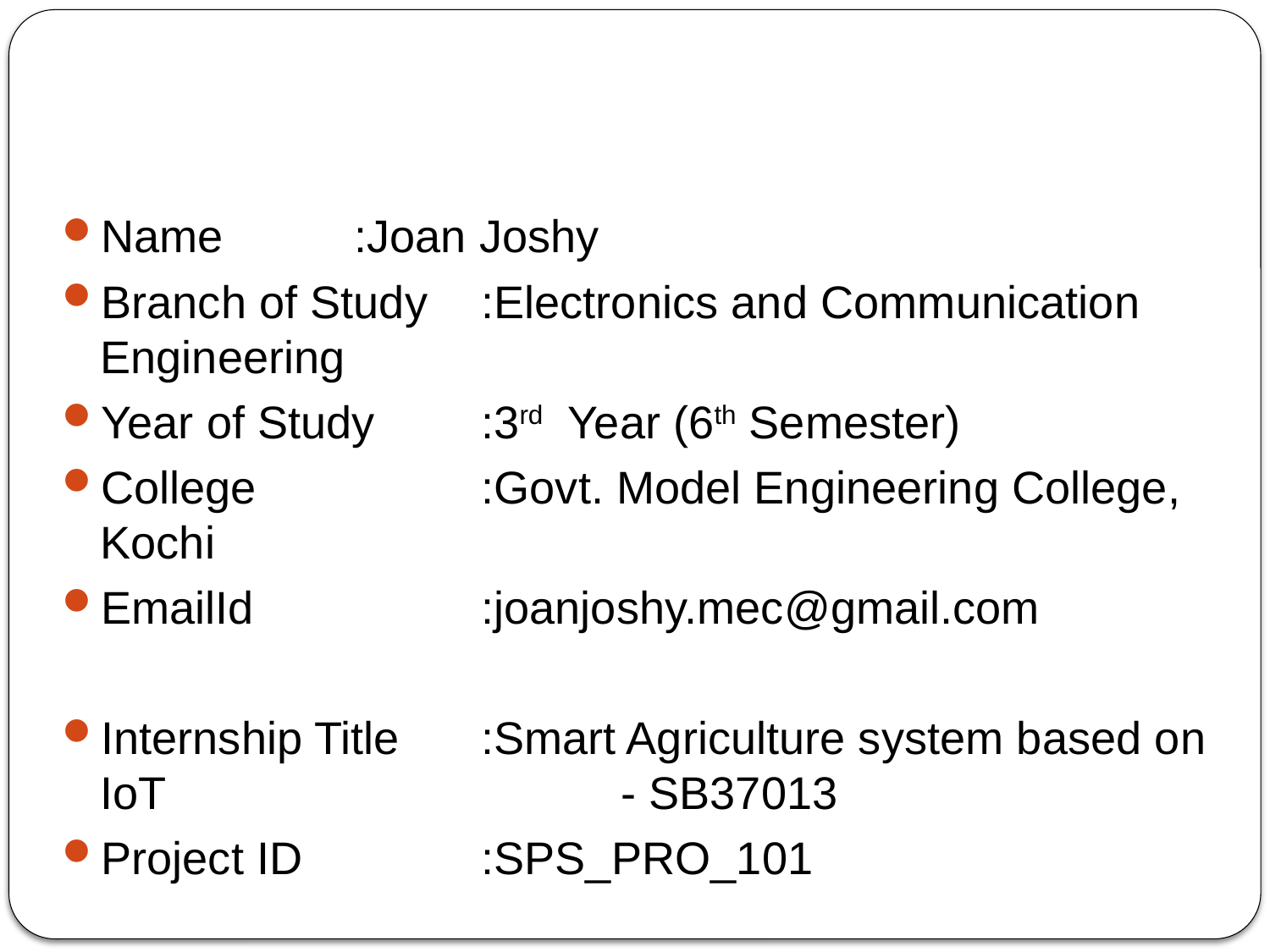

#
Name		:Joan Joshy
Branch of Study	:Electronics and Communication  Engineering
Year of Study	:3rd  Year (6th Semester)
College		:Govt. Model Engineering College,  Kochi
EmailId		:joanjoshy.mec@gmail.com

Internship Title	:Smart Agriculture system based on IoT 			  	 - SB37013
Project ID		:SPS_PRO_101